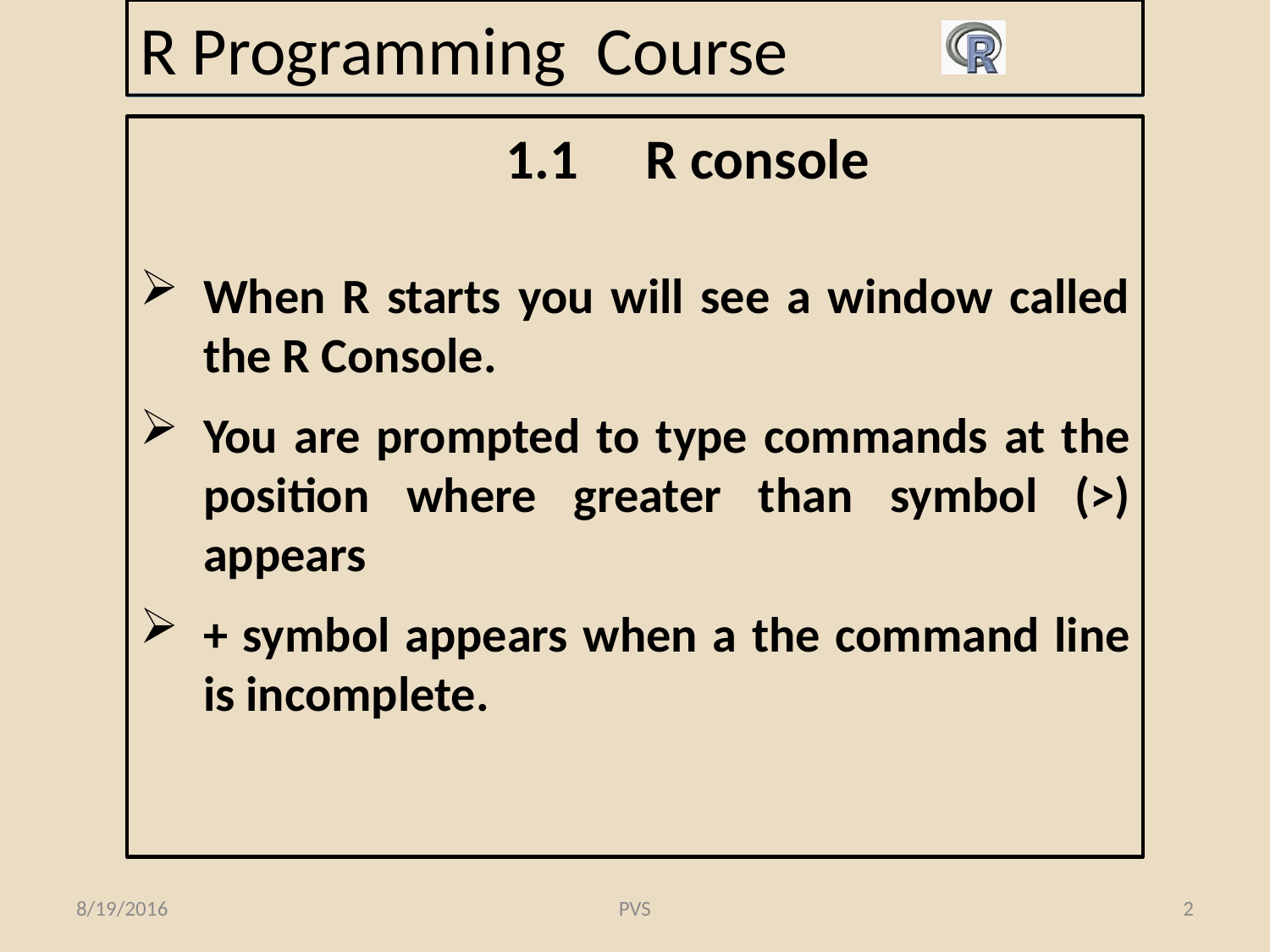

# R Programming  Course

1.1	 R console
When R starts you will see a window called the R Console.
You are prompted to type commands at the position where greater than symbol (>) appears
+ symbol appears when a the command line is incomplete.

8/19/2016
PVS
2